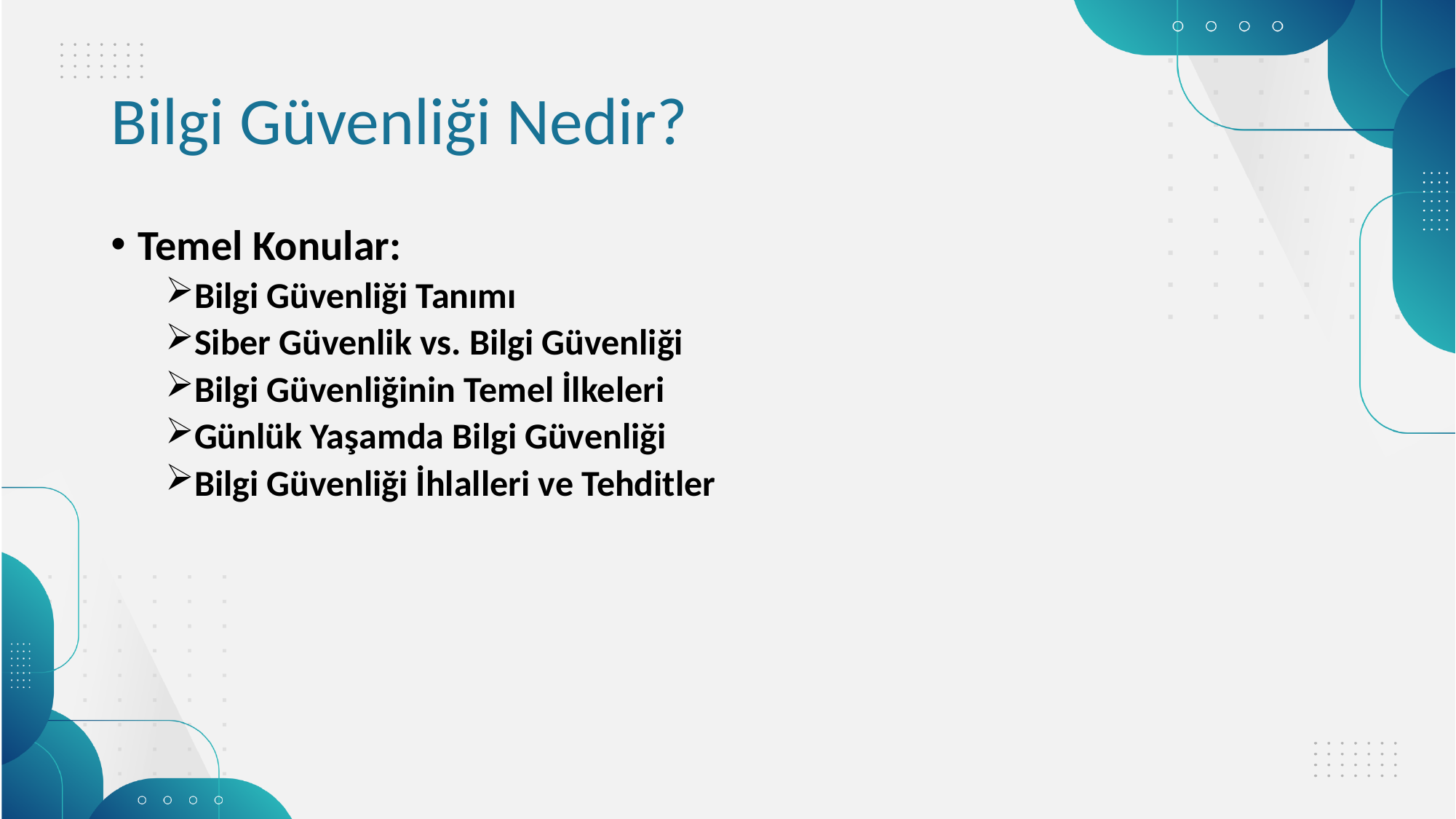

# Bilgi Güvenliği Nedir?
Temel Konular:
Bilgi Güvenliği Tanımı
Siber Güvenlik vs. Bilgi Güvenliği
Bilgi Güvenliğinin Temel İlkeleri
Günlük Yaşamda Bilgi Güvenliği
Bilgi Güvenliği İhlalleri ve Tehditler